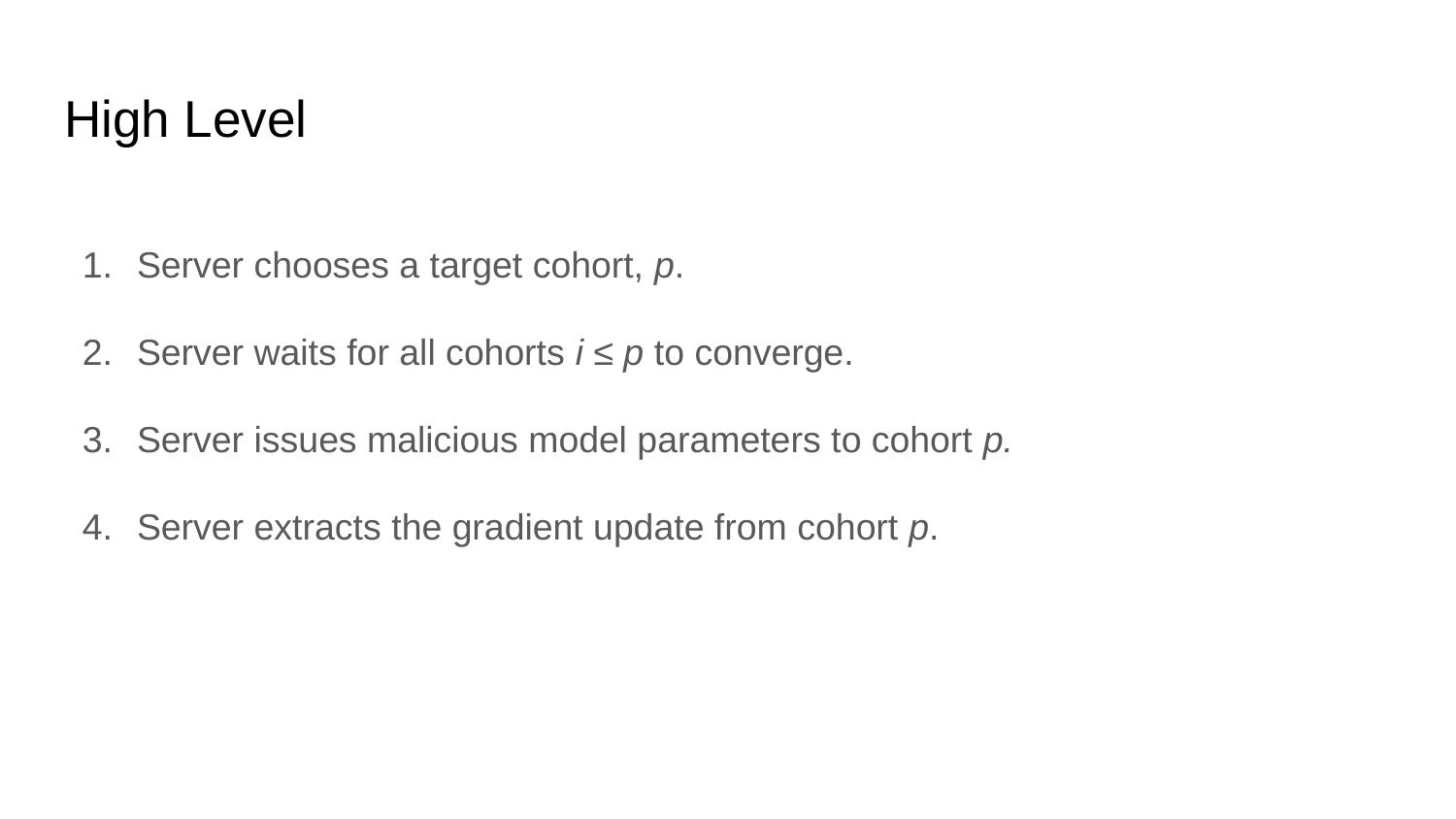

# High Level
Server chooses a target cohort, p.
Server waits for all cohorts i ≤ p to converge.
Server issues malicious model parameters to cohort p.
Server extracts the gradient update from cohort p.